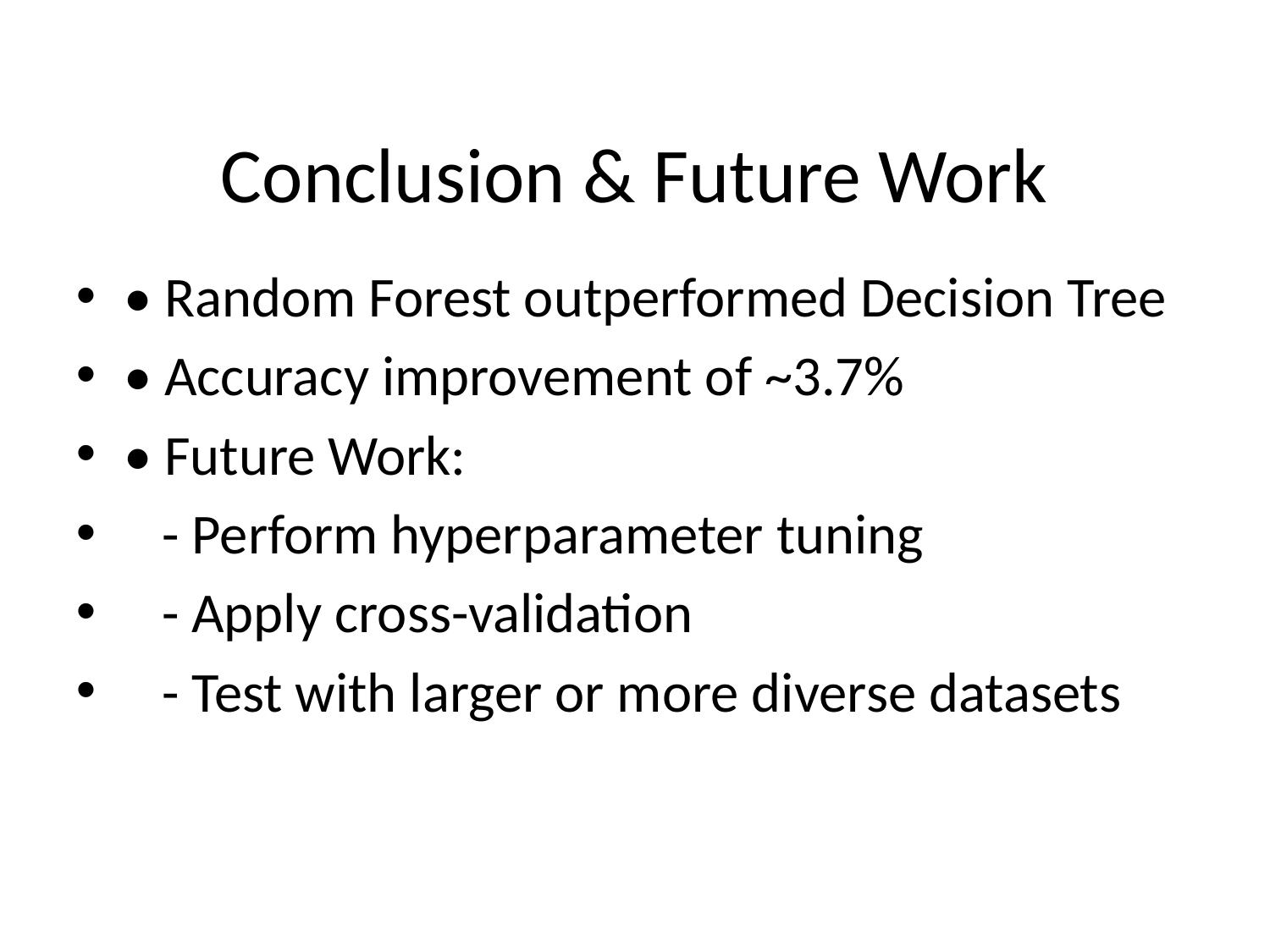

Conclusion & Future Work
• Random Forest outperformed Decision Tree
• Accuracy improvement of ~3.7%
• Future Work:
   - Perform hyperparameter tuning
   - Apply cross-validation
   - Test with larger or more diverse datasets